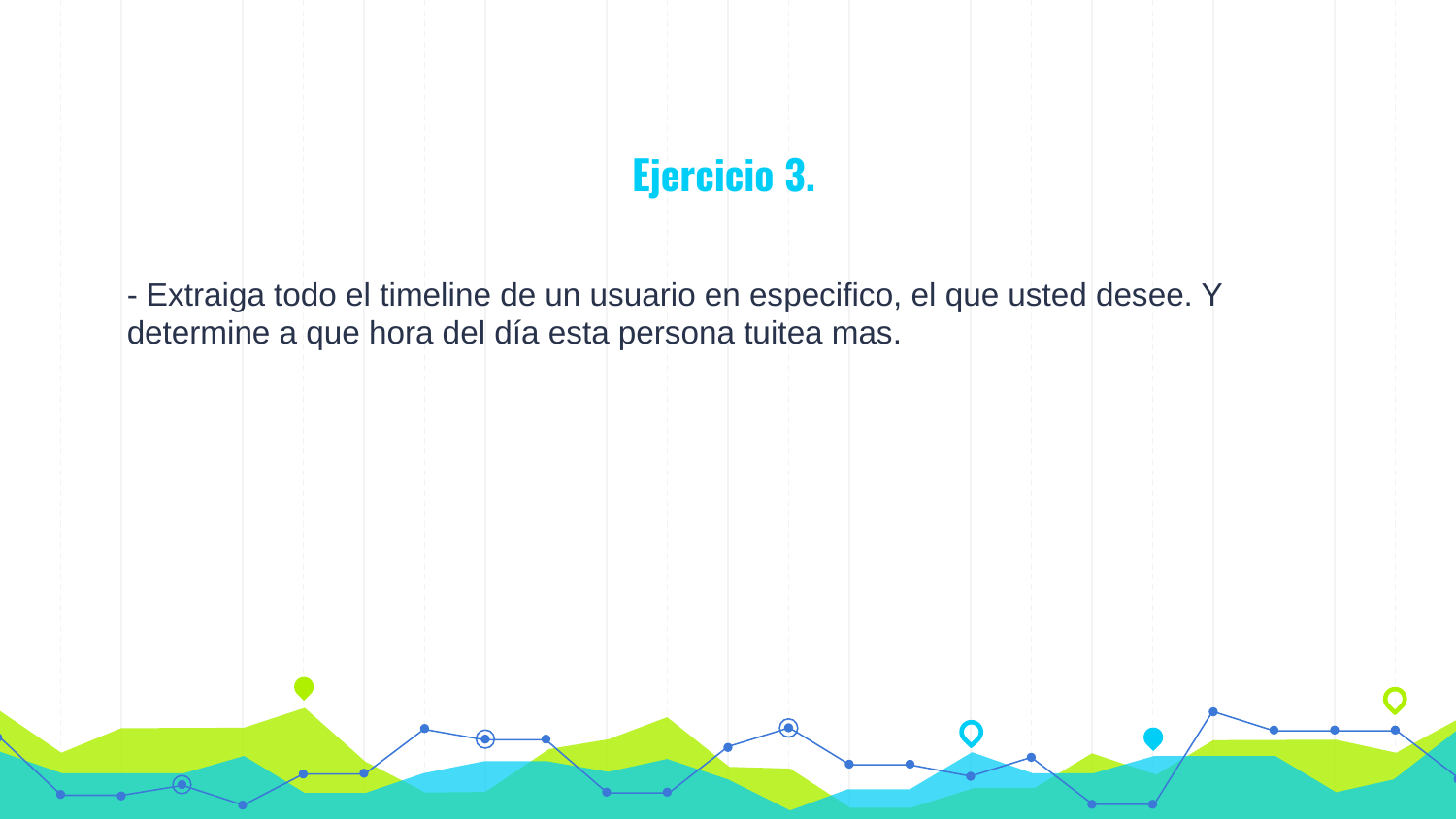

# Ejercicio 3.
- Extraiga todo el timeline de un usuario en especifico, el que usted desee. Y determine a que hora del día esta persona tuitea mas.